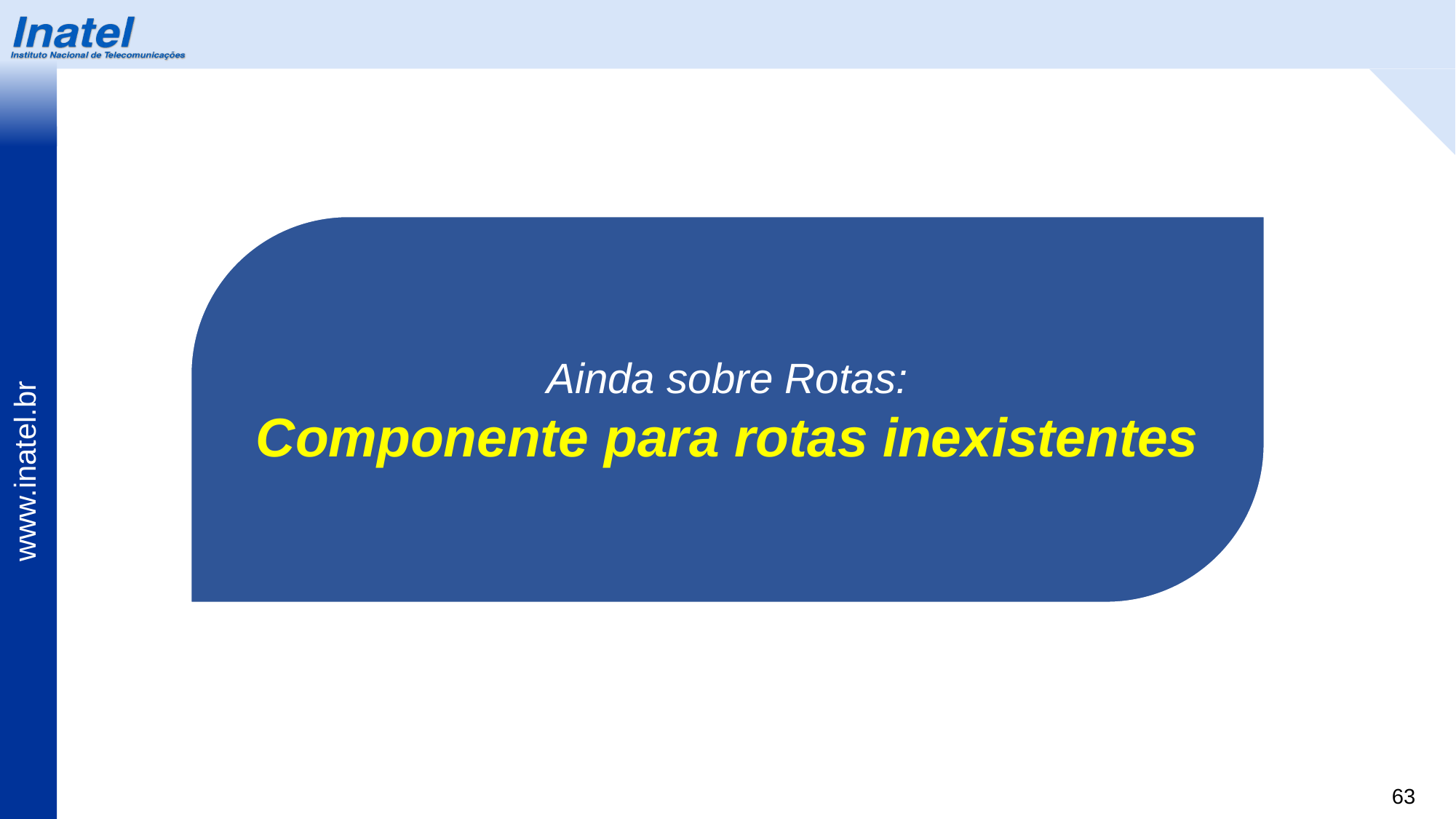

Ainda sobre Rotas:
Componente para rotas inexistentes